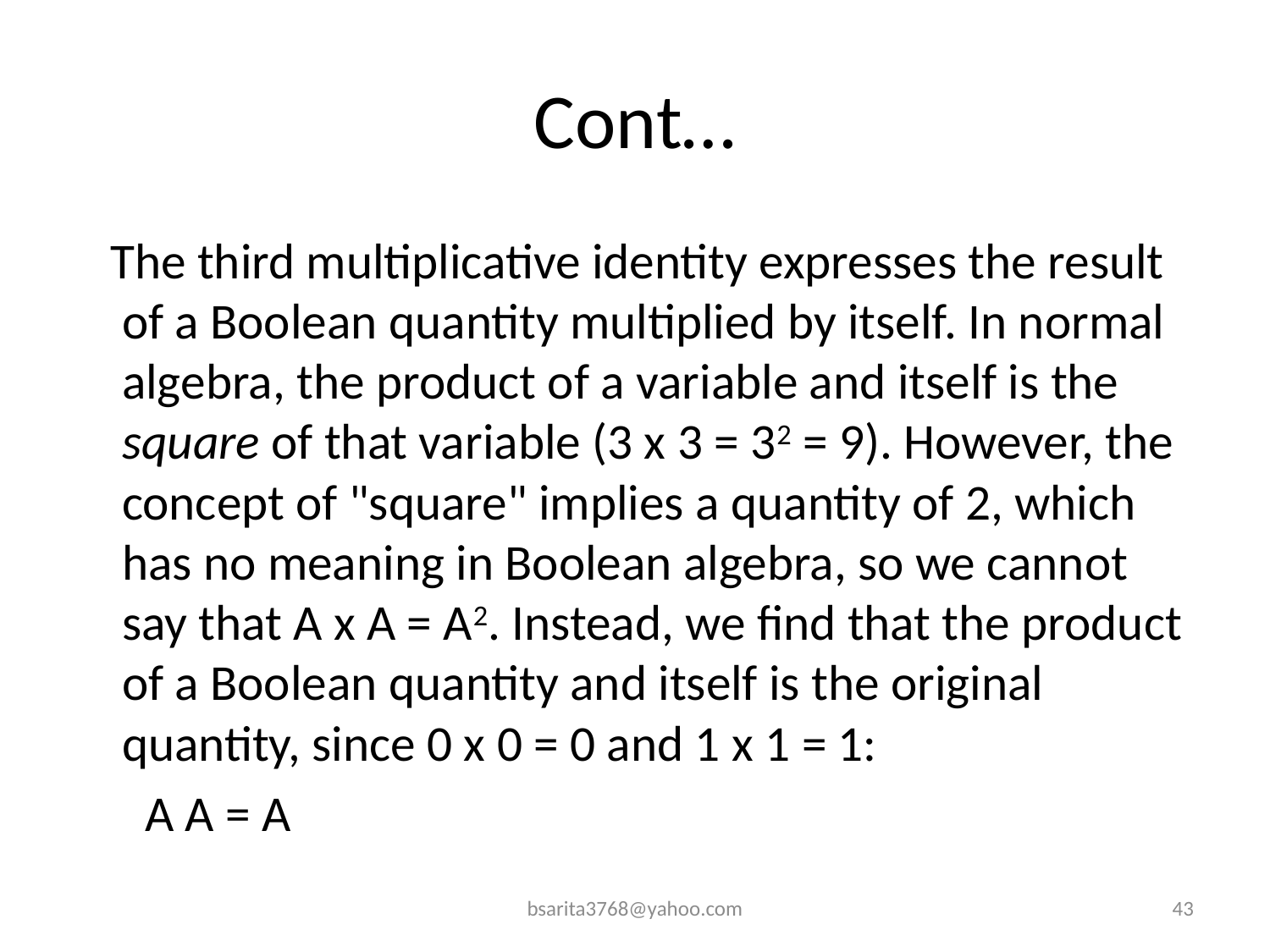

# Cont…
   The third multiplicative identity expresses the result of a Boolean quantity multiplied by itself. In normal algebra, the product of a variable and itself is the square of that variable (3 x 3 = 32 = 9). However, the concept of "square" implies a quantity of 2, which has no meaning in Boolean algebra, so we cannot say that A x A = A2. Instead, we find that the product of a Boolean quantity and itself is the original quantity, since 0 x 0 = 0 and 1 x 1 = 1:
      A A = A

bsarita3768@yahoo.com
43